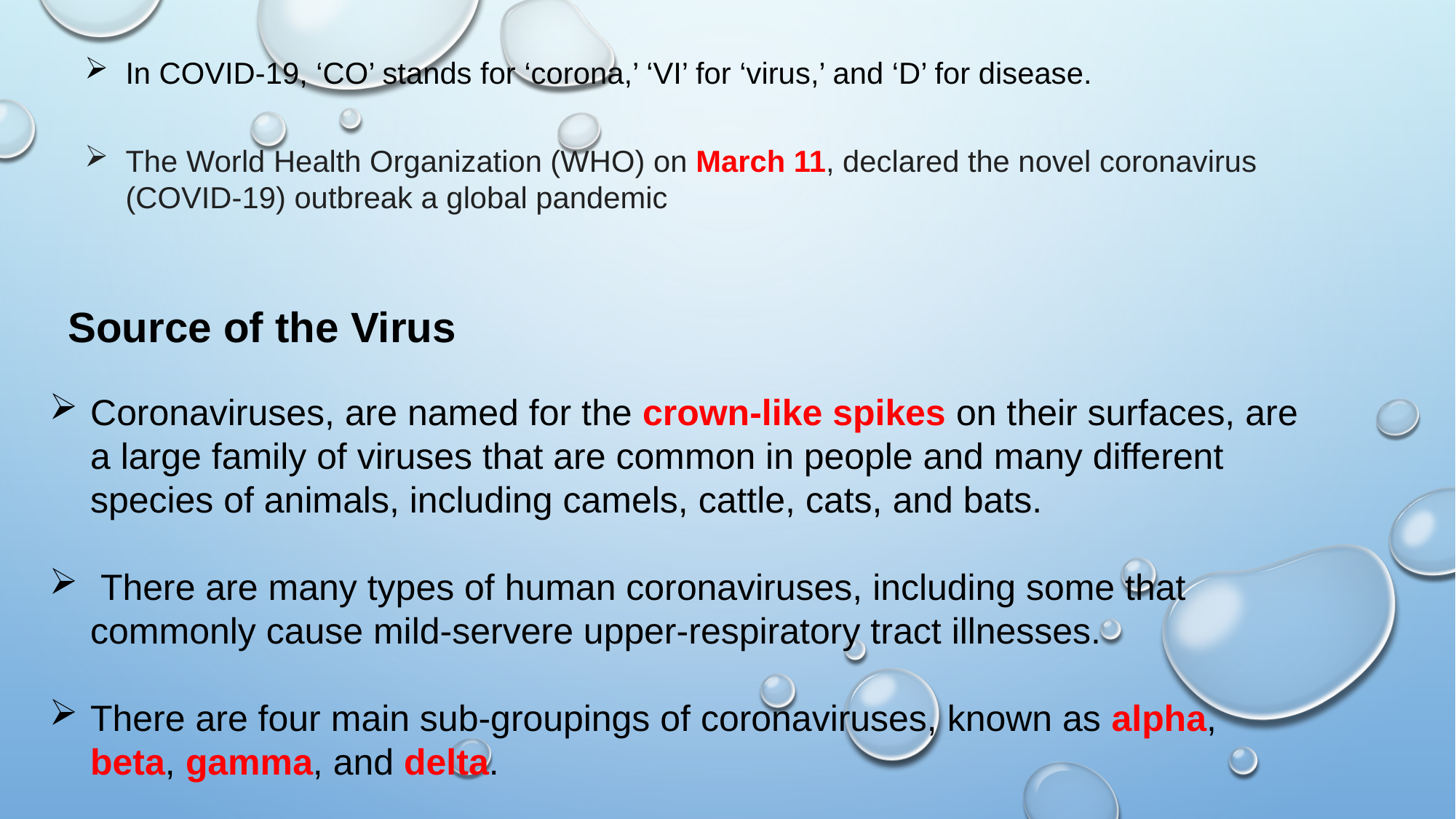

In COVID-19, ‘CO’ stands for ‘corona,’ ‘VI’ for ‘virus,’ and ‘D’ for disease.

The World Health Organization (WHO) on March 11, declared the novel coronavirus (COVID-19) outbreak a global pandemic
Source of the Virus
Coronaviruses, are named for the crown-like spikes on their surfaces, are a large family of viruses that are common in people and many different species of animals, including camels, cattle, cats, and bats.

 There are many types of human coronaviruses, including some that commonly cause mild-servere upper-respiratory tract illnesses.

There are four main sub-groupings of coronaviruses, known as alpha, beta, gamma, and delta.